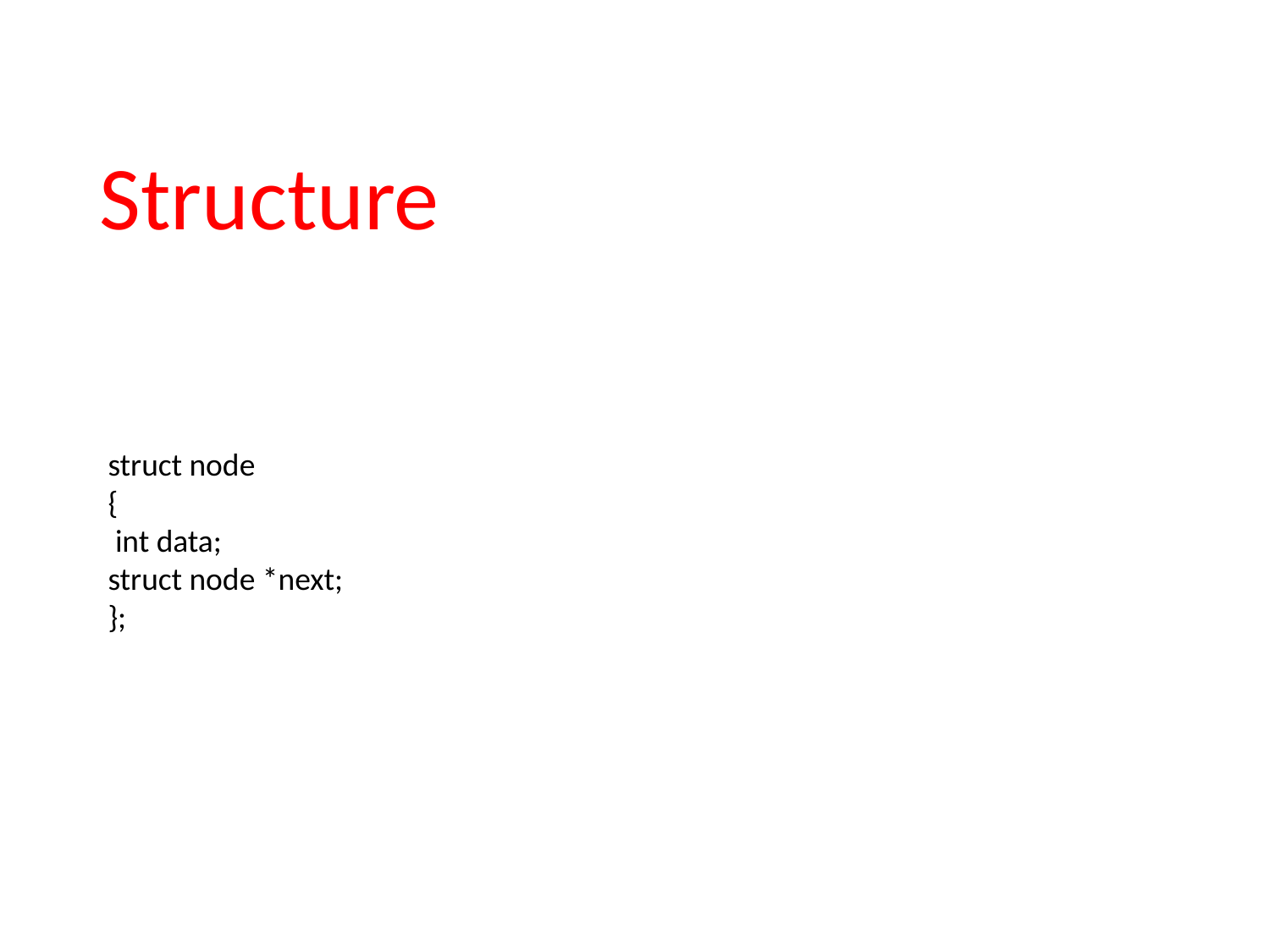

Structure
# struct node
{
 int data;
struct node *next;
};